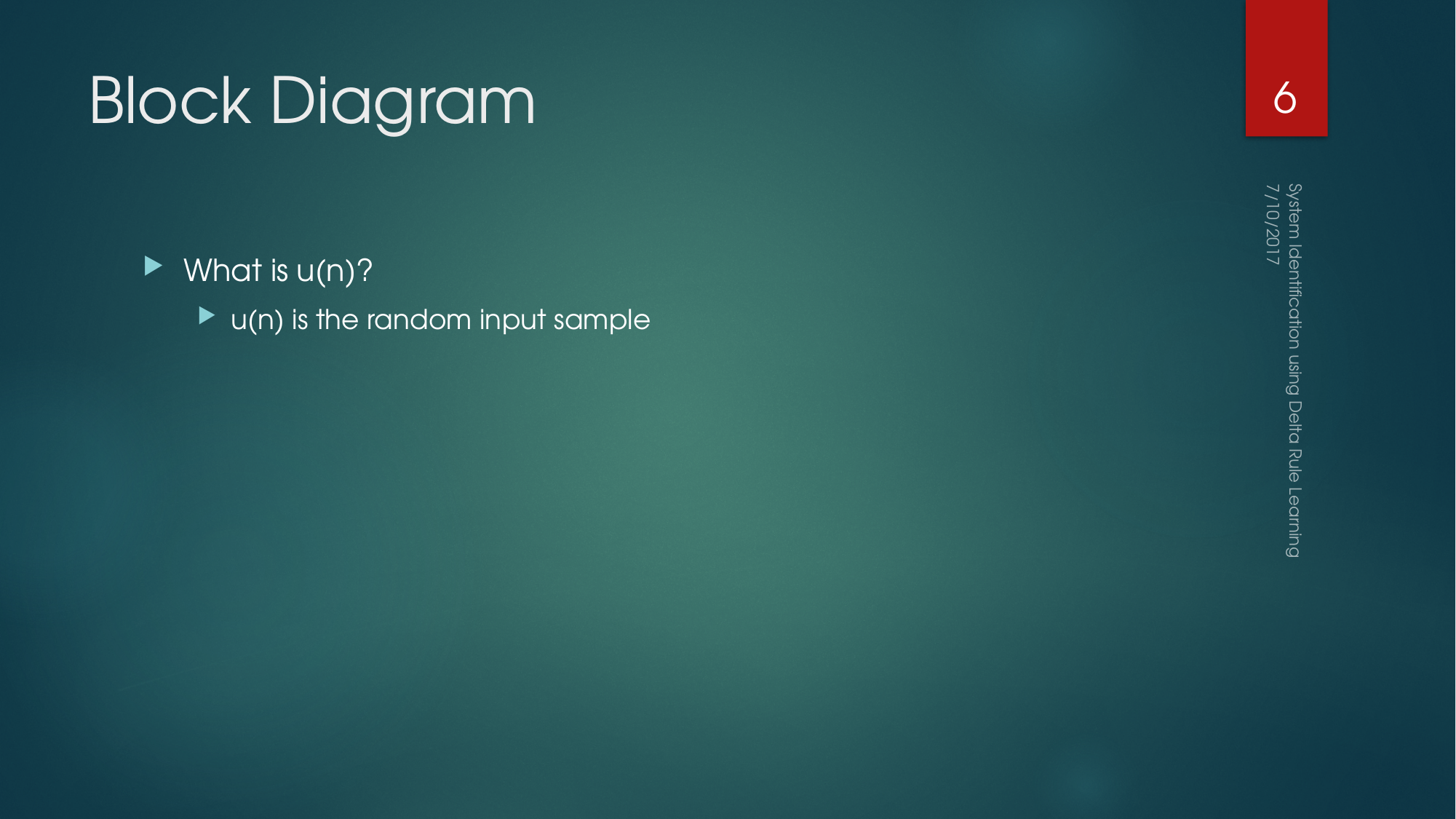

6
# Block Diagram
7/10/2017
What is u(n)?
u(n) is the random input sample
System Identification using Delta Rule Learning